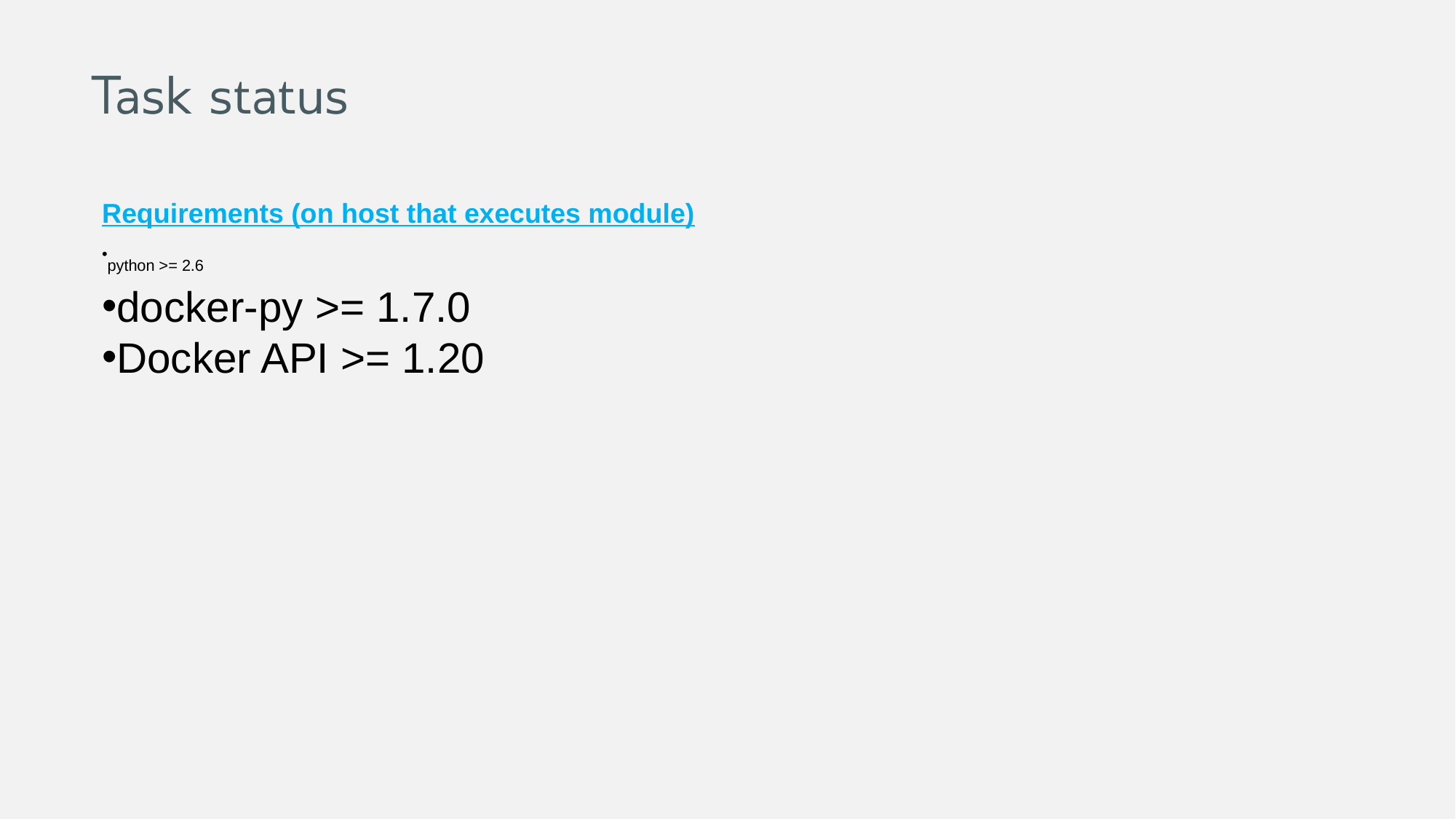

Task status
Requirements (on host that executes module)
python >= 2.6
docker-py >= 1.7.0
Docker API >= 1.20